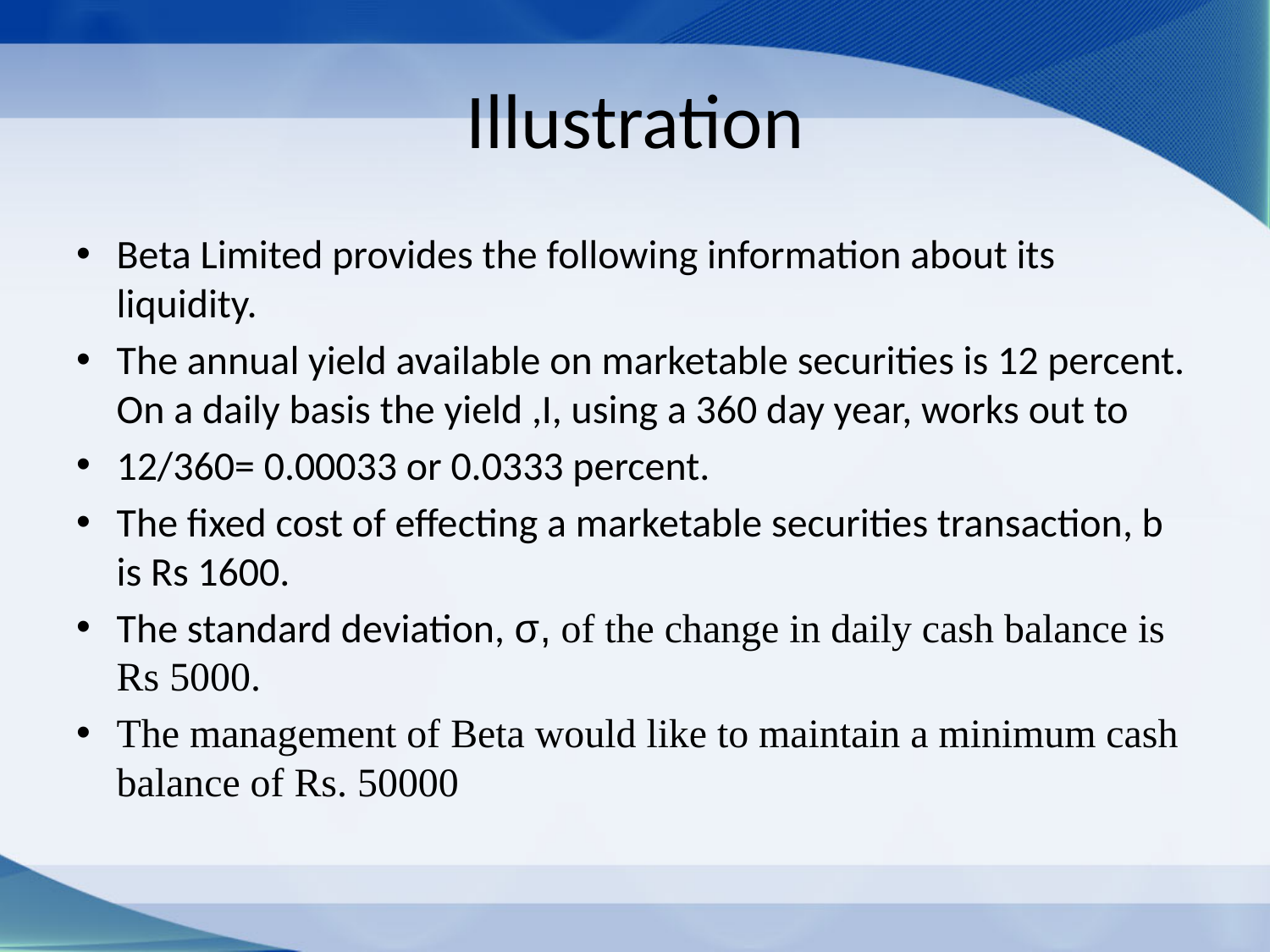

# Illustration
Beta Limited provides the following information about its liquidity.
The annual yield available on marketable securities is 12 percent. On a daily basis the yield ,I, using a 360 day year, works out to
12/360= 0.00033 or 0.0333 percent.
The fixed cost of effecting a marketable securities transaction, b is Rs 1600.
The standard deviation, σ, of the change in daily cash balance is Rs 5000.
The management of Beta would like to maintain a minimum cash balance of Rs. 50000